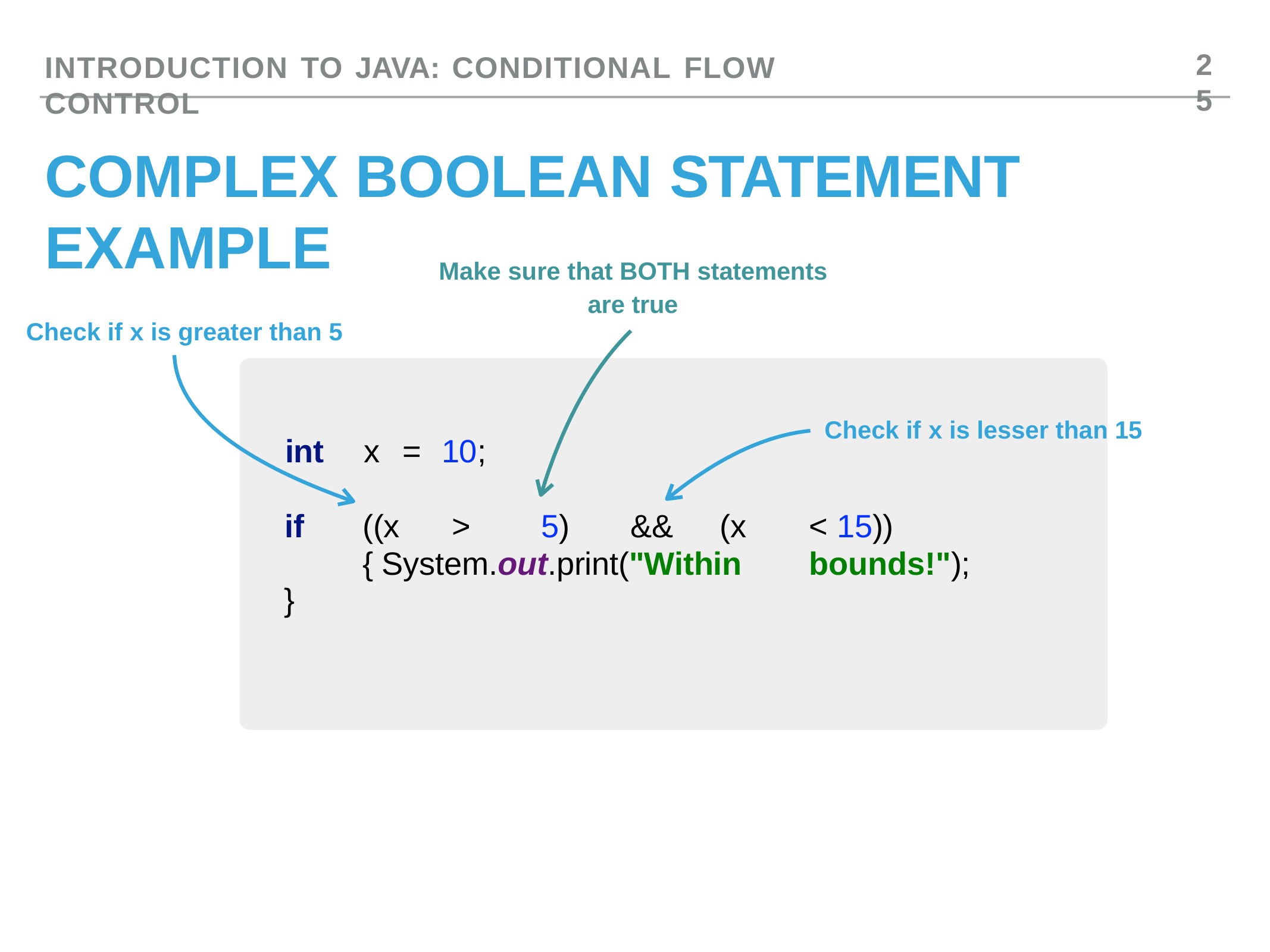

25
INTRODUCTION TO JAVA: CONDITIONAL FLOW CONTROL
# COMPLEX BOOLEAN STATEMENT EXAMPLE
Make sure that BOTH statements are true
Check if x is greater than 5

Check if x is lesser than 15
int	x	=	10;
if	((x	>	5)	&&	(x	< 15))	{ System.out.print("Within	bounds!");
}